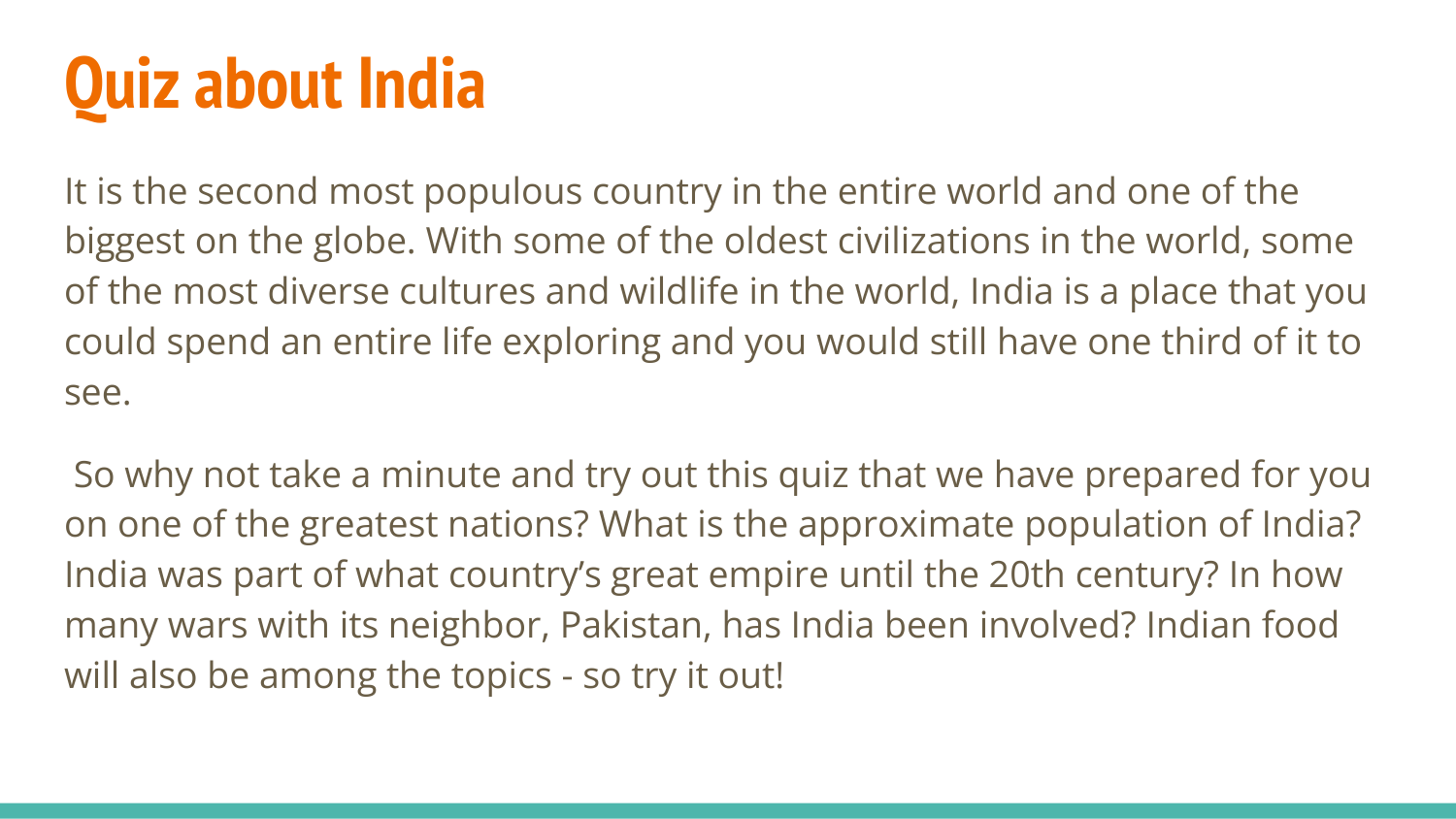

# Quiz about India
It is the second most populous country in the entire world and one of the biggest on the globe. With some of the oldest civilizations in the world, some of the most diverse cultures and wildlife in the world, India is a place that you could spend an entire life exploring and you would still have one third of it to see.
 So why not take a minute and try out this quiz that we have prepared for you on one of the greatest nations? What is the approximate population of India? India was part of what country’s great empire until the 20th century? In how many wars with its neighbor, Pakistan, has India been involved? Indian food will also be among the topics - so try it out!